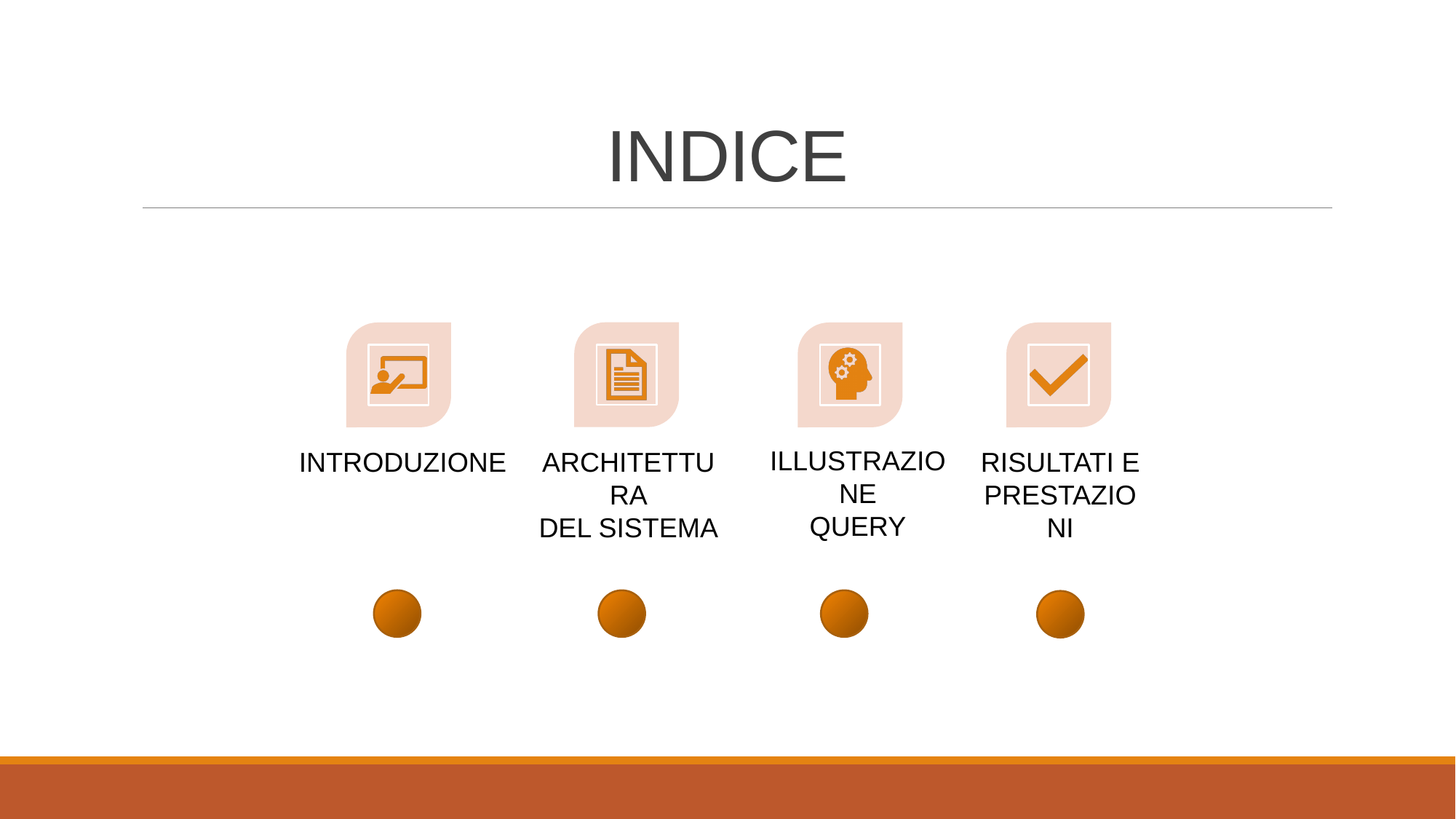

# INDICE

ILLUSTRAZIONE
QUERY
INTRODUZIONE
ARCHITETTURA
DEL SISTEMA
RISULTATI E
PRESTAZIONI